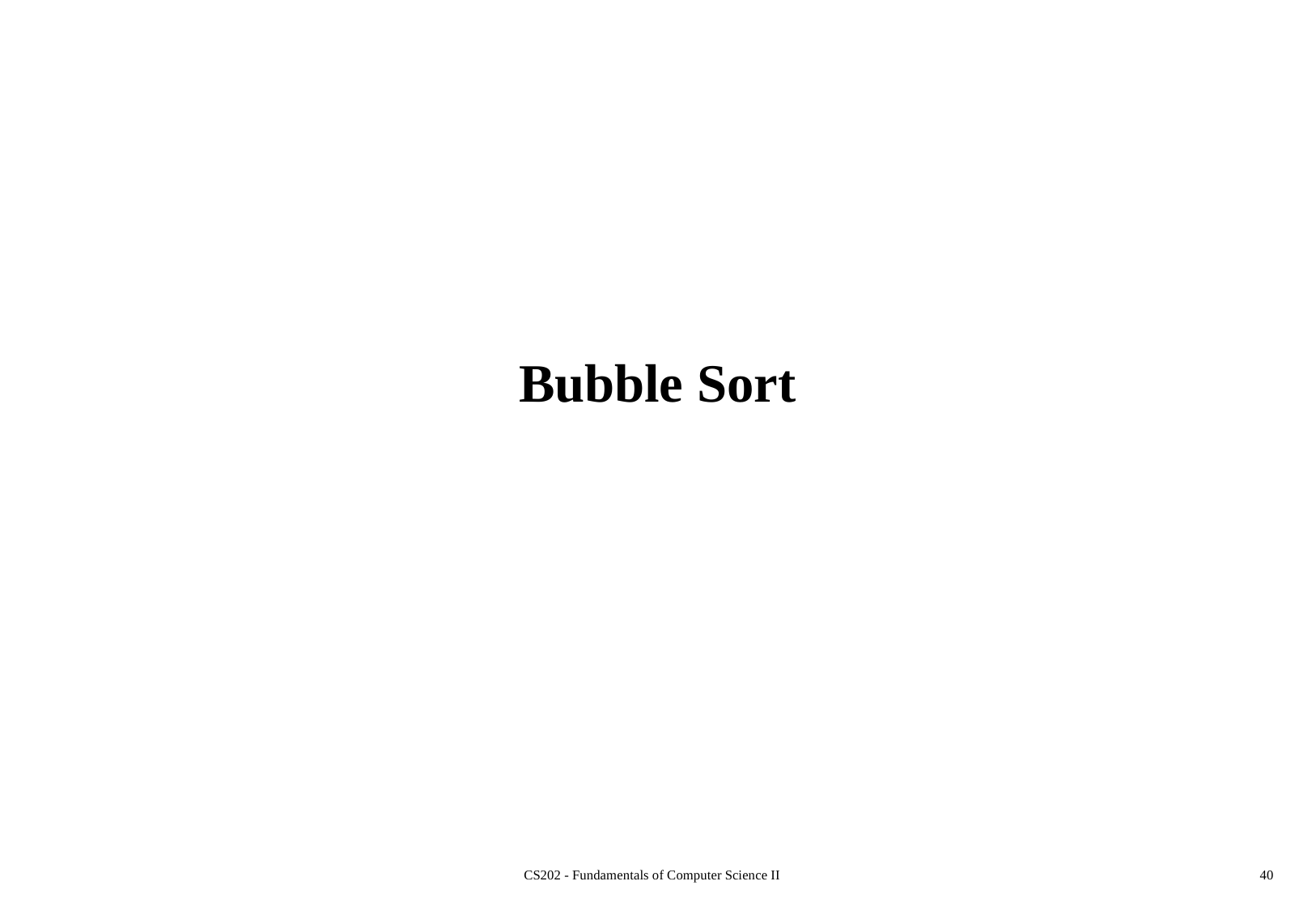

# Bubble Sort
CS202 - Fundamentals of Computer Science II
40